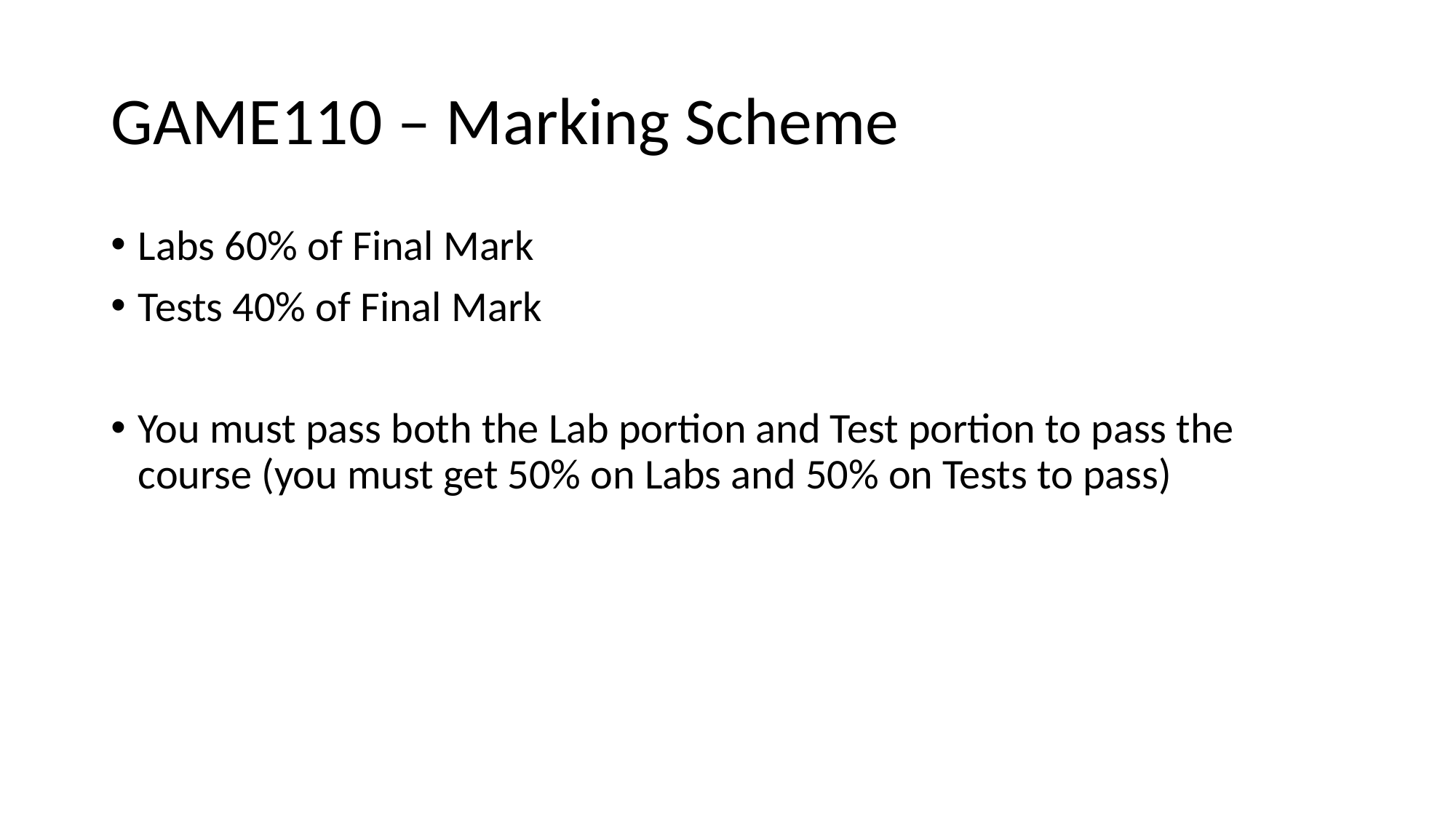

# GAME110 – Marking Scheme
Labs 60% of Final Mark
Tests 40% of Final Mark

You must pass both the Lab portion and Test portion to pass the course (you must get 50% on Labs and 50% on Tests to pass)